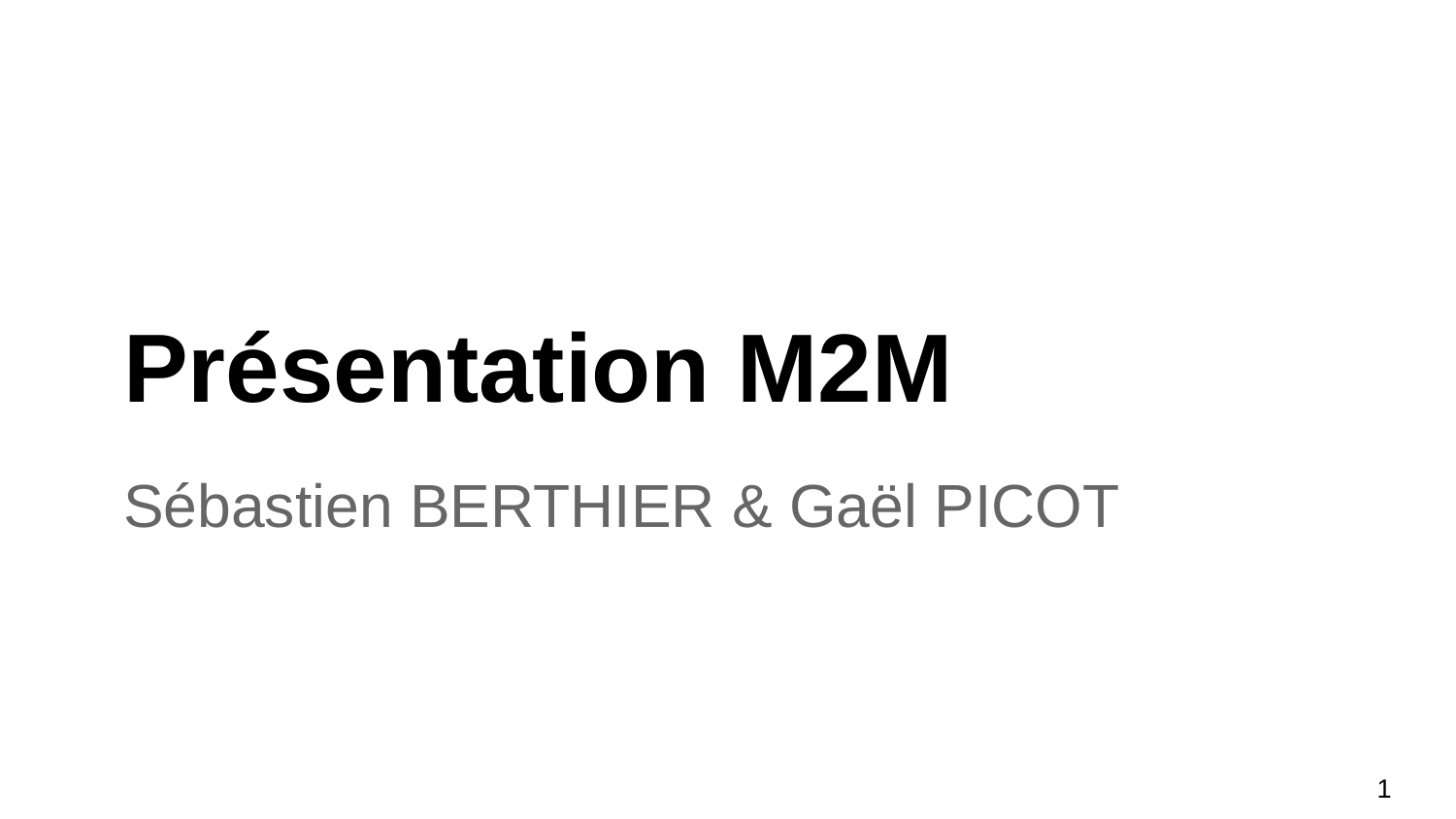

Présentation M2M
Sébastien BERTHIER & Gaël PICOT
1